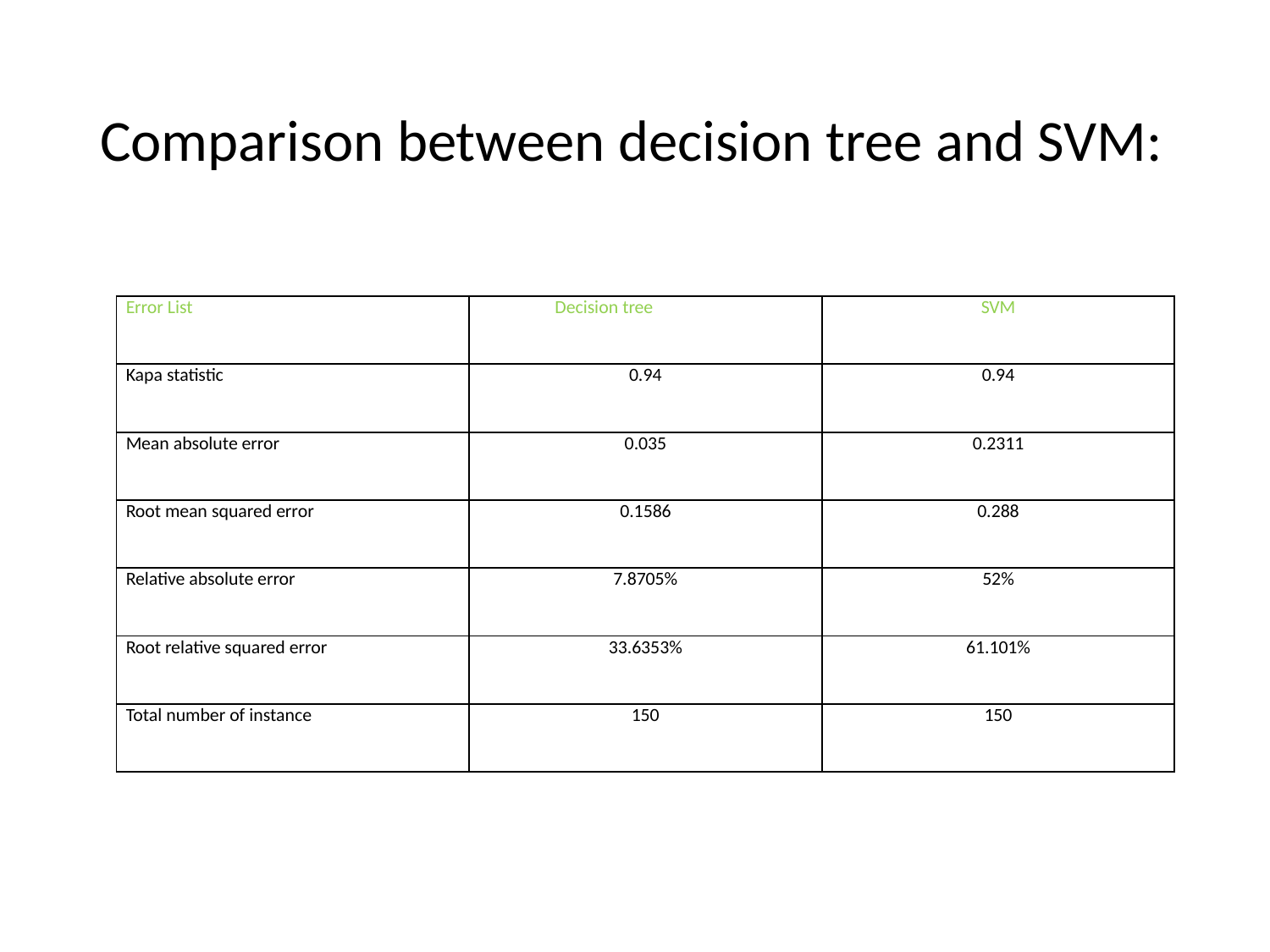

# Comparison between decision tree and SVM:
| Error List | Decision tree | SVM |
| --- | --- | --- |
| Kapa statistic | 0.94 | 0.94 |
| Mean absolute error | 0.035 | 0.2311 |
| Root mean squared error | 0.1586 | 0.288 |
| Relative absolute error | 7.8705% | 52% |
| Root relative squared error | 33.6353% | 61.101% |
| Total number of instance | 150 | 150 |